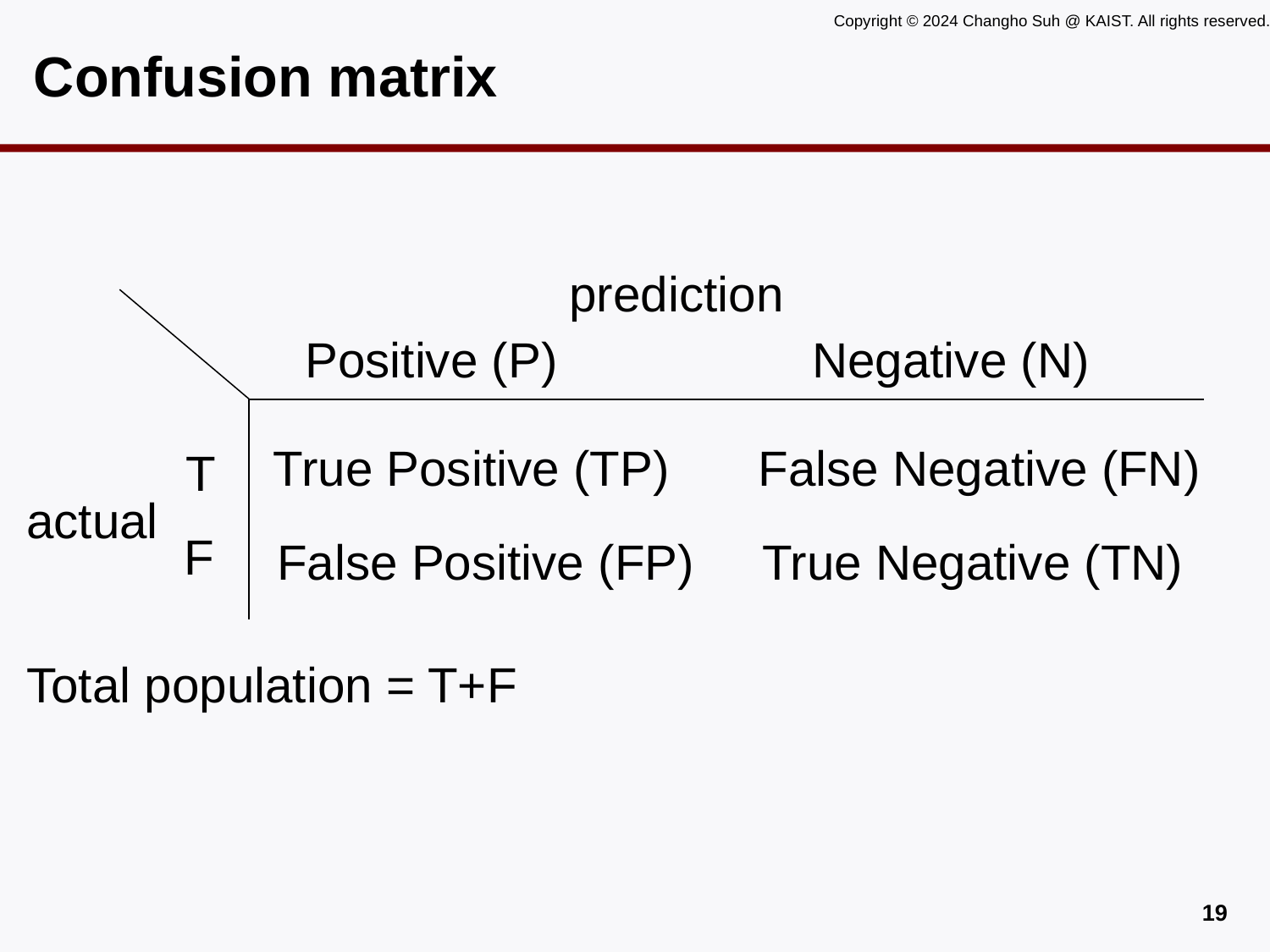

# Confusion matrix
prediction
Positive (P)
Negative (N)
True Positive (TP)
False Negative (FN)
T
actual
F
False Positive (FP)
True Negative (TN)
Total population = T+F
19